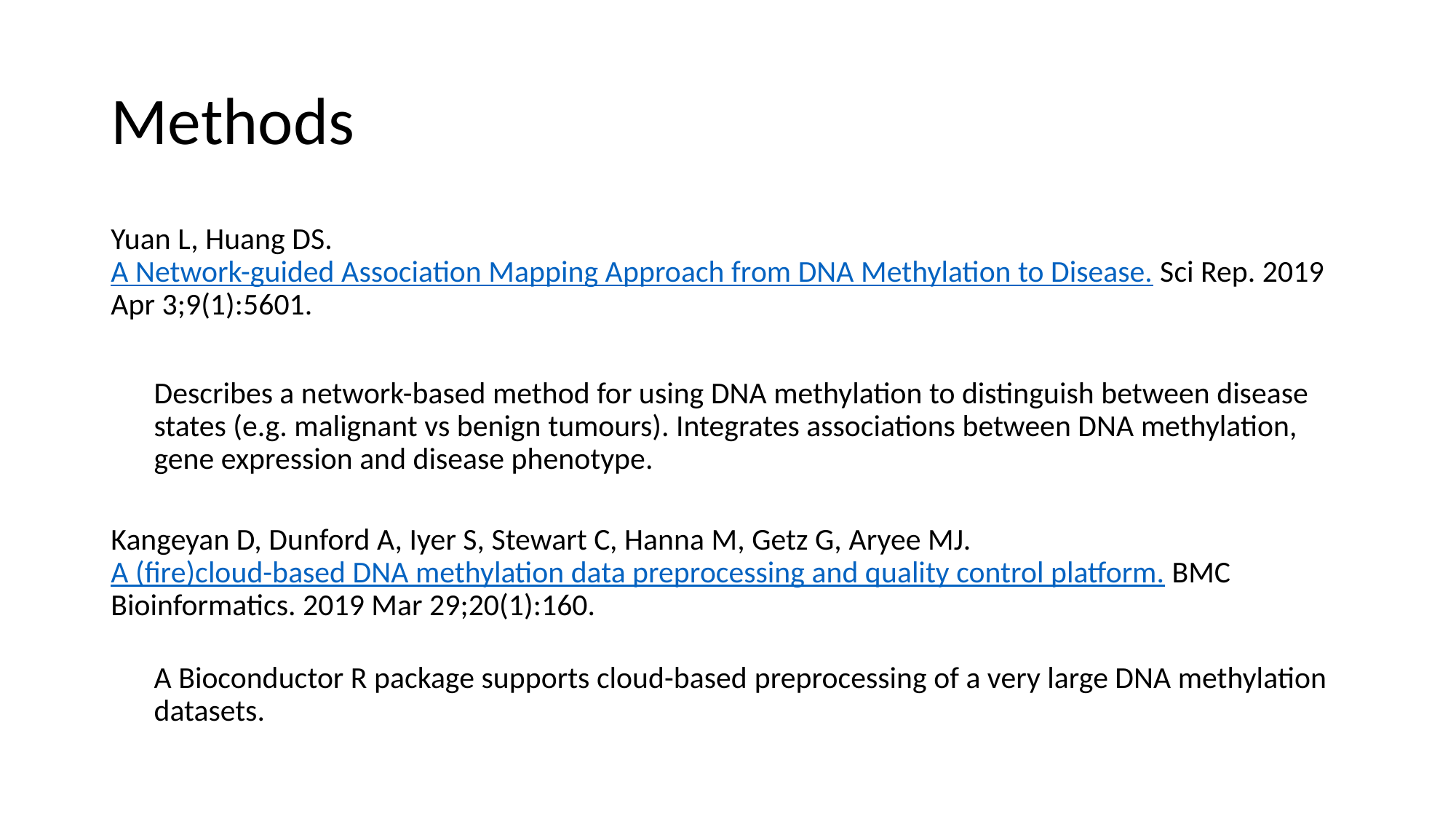

# Methods
Yuan L, Huang DS. A Network-guided Association Mapping Approach from DNA Methylation to Disease. Sci Rep. 2019 Apr 3;9(1):5601.

Describes a network-based method for using DNA methylation to distinguish between disease states (e.g. malignant vs benign tumours). Integrates associations between DNA methylation, gene expression and disease phenotype.
Kangeyan D, Dunford A, Iyer S, Stewart C, Hanna M, Getz G, Aryee MJ. A (fire)cloud-based DNA methylation data preprocessing and quality control platform. BMC Bioinformatics. 2019 Mar 29;20(1):160.
A Bioconductor R package supports cloud-based preprocessing of a very large DNA methylation datasets.